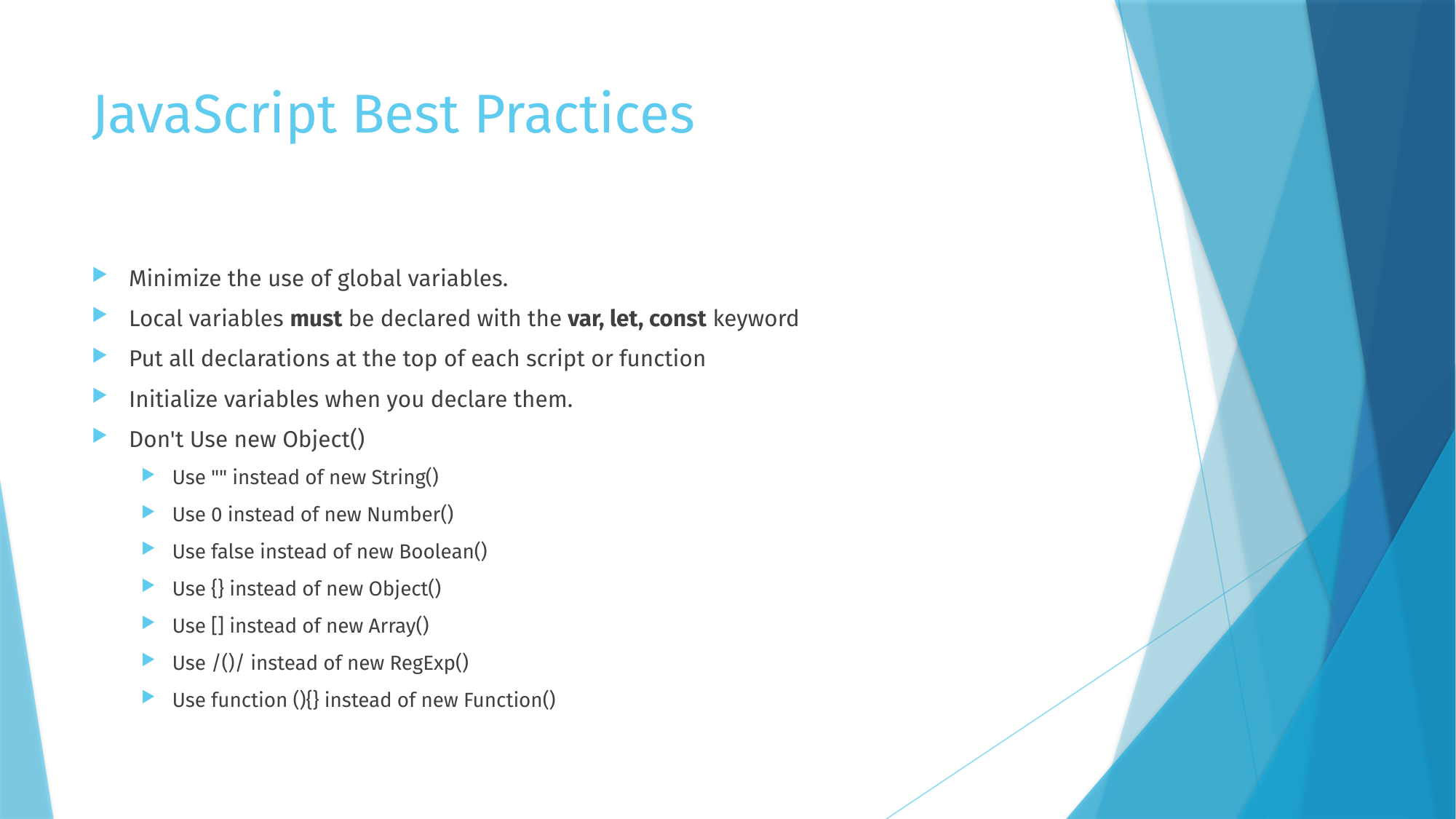

# JavaScript Best Practices
Minimize the use of global variables.
Local variables must be declared with the var, let, const keyword
Put all declarations at the top of each script or function
Initialize variables when you declare them.
Don't Use new Object()
Use "" instead of new String()
Use 0 instead of new Number()
Use false instead of new Boolean()
Use {} instead of new Object()
Use [] instead of new Array()
Use /()/ instead of new RegExp()
Use function (){} instead of new Function()